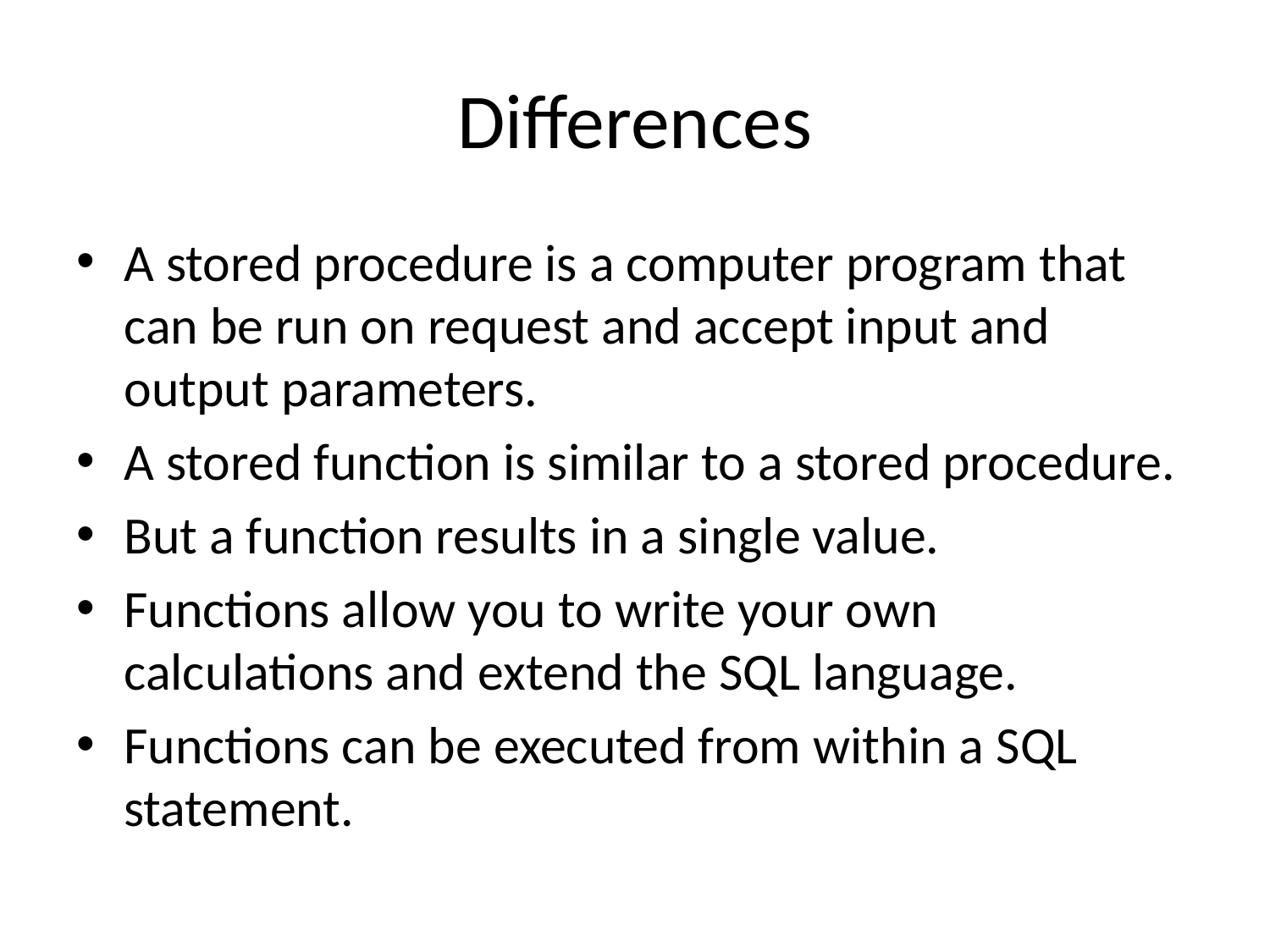

# Differences
A stored procedure is a computer program that can be run on request and accept input and output parameters.
A stored function is similar to a stored procedure.
But a function results in a single value.
Functions allow you to write your own calculations and extend the SQL language.
Functions can be executed from within a SQL statement.